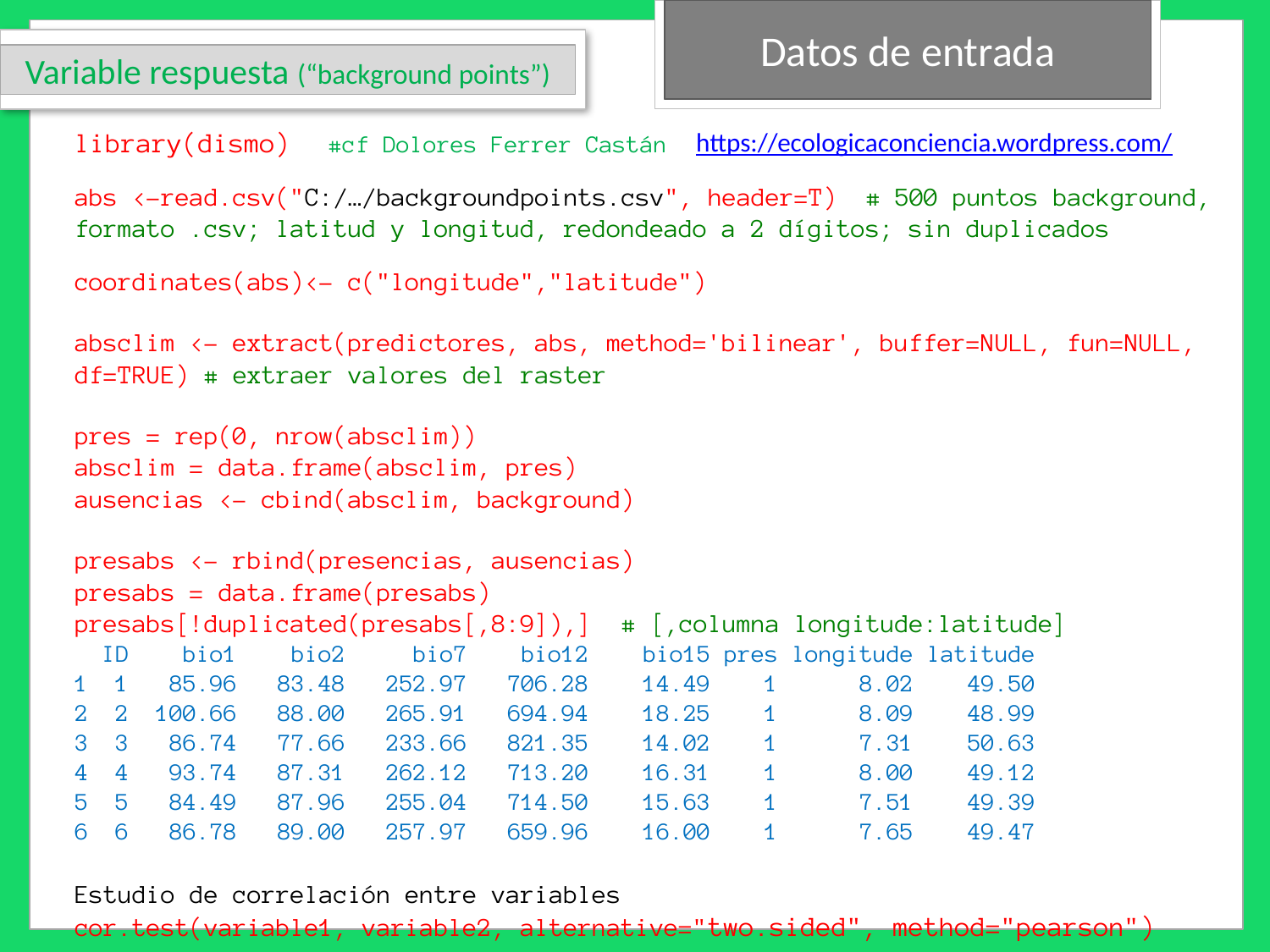

Datos de entrada

Variable respuesta (“background points”)
library(dismo)	#cf Dolores Ferrer Castán
abs <-read.csv("C:/…/backgroundpoints.csv", header=T)  # 500 puntos background, formato .csv; latitud y longitud, redondeado a 2 dígitos; sin duplicados
coordinates(abs)<- c("longitude","latitude")

absclim <- extract(predictores, abs, method='bilinear', buffer=NULL, fun=NULL, df=TRUE) # extraer valores del raster

pres = rep(0, nrow(absclim))
absclim = data.frame(absclim, pres)
ausencias <- cbind(absclim, background)

presabs <- rbind(presencias, ausencias)
presabs = data.frame(presabs)
presabs[!duplicated(presabs[,8:9]),]  # [,columna longitude:latitude]
  ID    bio1    bio2     bio7    bio12    bio15 pres longitude latitude
1  1   85.96   83.48   252.97   706.28    14.49    1      8.02    49.50
2  2  100.66   88.00   265.91   694.94    18.25    1      8.09    48.99
3  3   86.74   77.66   233.66   821.35    14.02    1      7.31    50.63
4  4   93.74   87.31   262.12   713.20    16.31    1      8.00    49.12
5  5   84.49   87.96   255.04   714.50    15.63    1      7.51    49.39
6  6   86.78   89.00   257.97   659.96    16.00    1      7.65    49.47

Estudio de correlación entre variables
cor.test(variable1, variable2, alternative="two.sided", method="pearson")
https://ecologicaconciencia.wordpress.com/